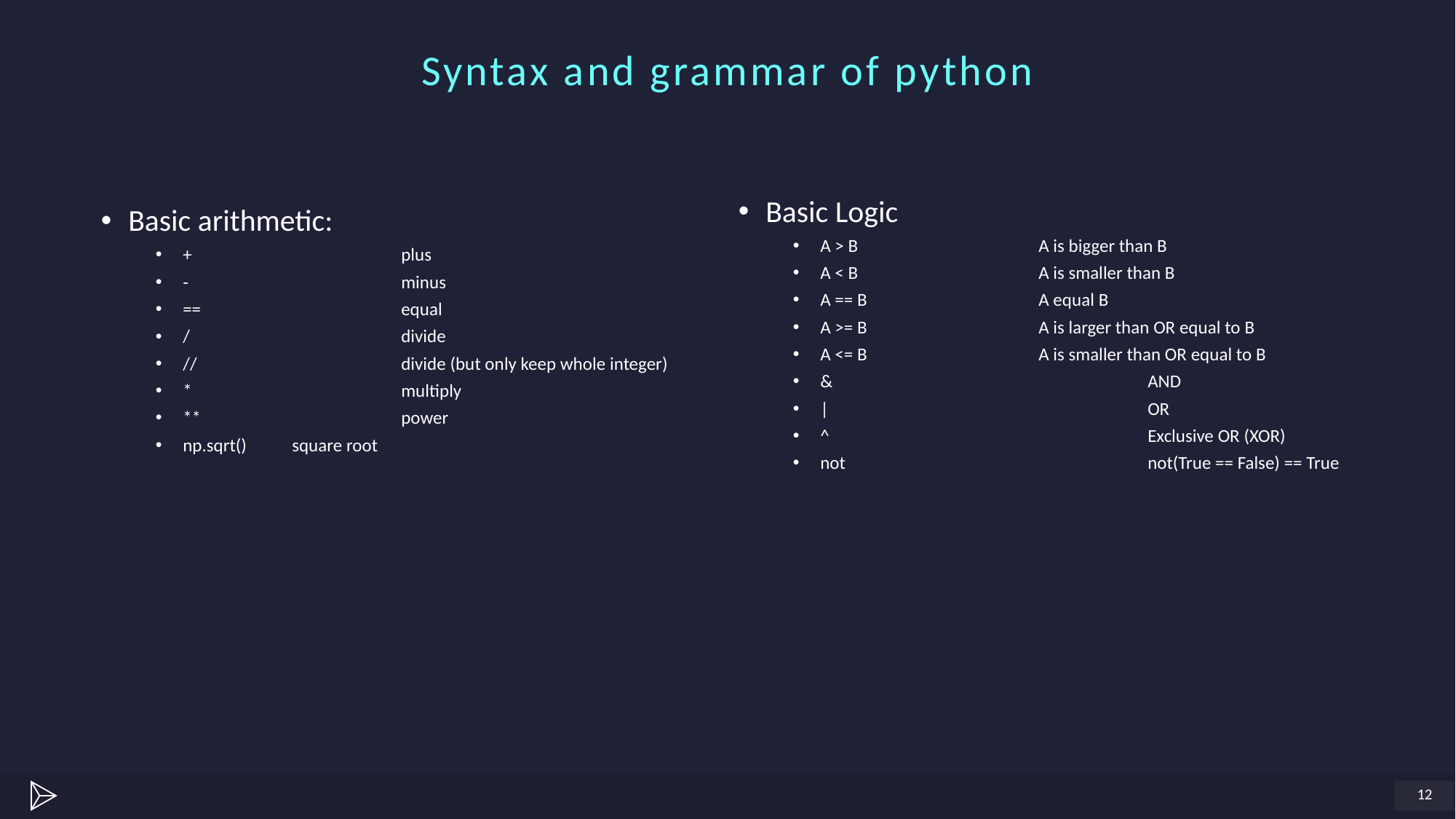

# Syntax and grammar of python

Basic Logic
A > B		A is bigger than B
A < B		A is smaller than B
A == B		A equal B
A >= B		A is larger than OR equal to B
A <= B		A is smaller than OR equal to B
&			AND
|			OR
^			Exclusive OR (XOR)
not			not(True == False) == True
Basic arithmetic:
+		plus
-		minus
==		equal
/		divide
//		divide (but only keep whole integer)
*		multiply
**		power
np.sqrt()	square root